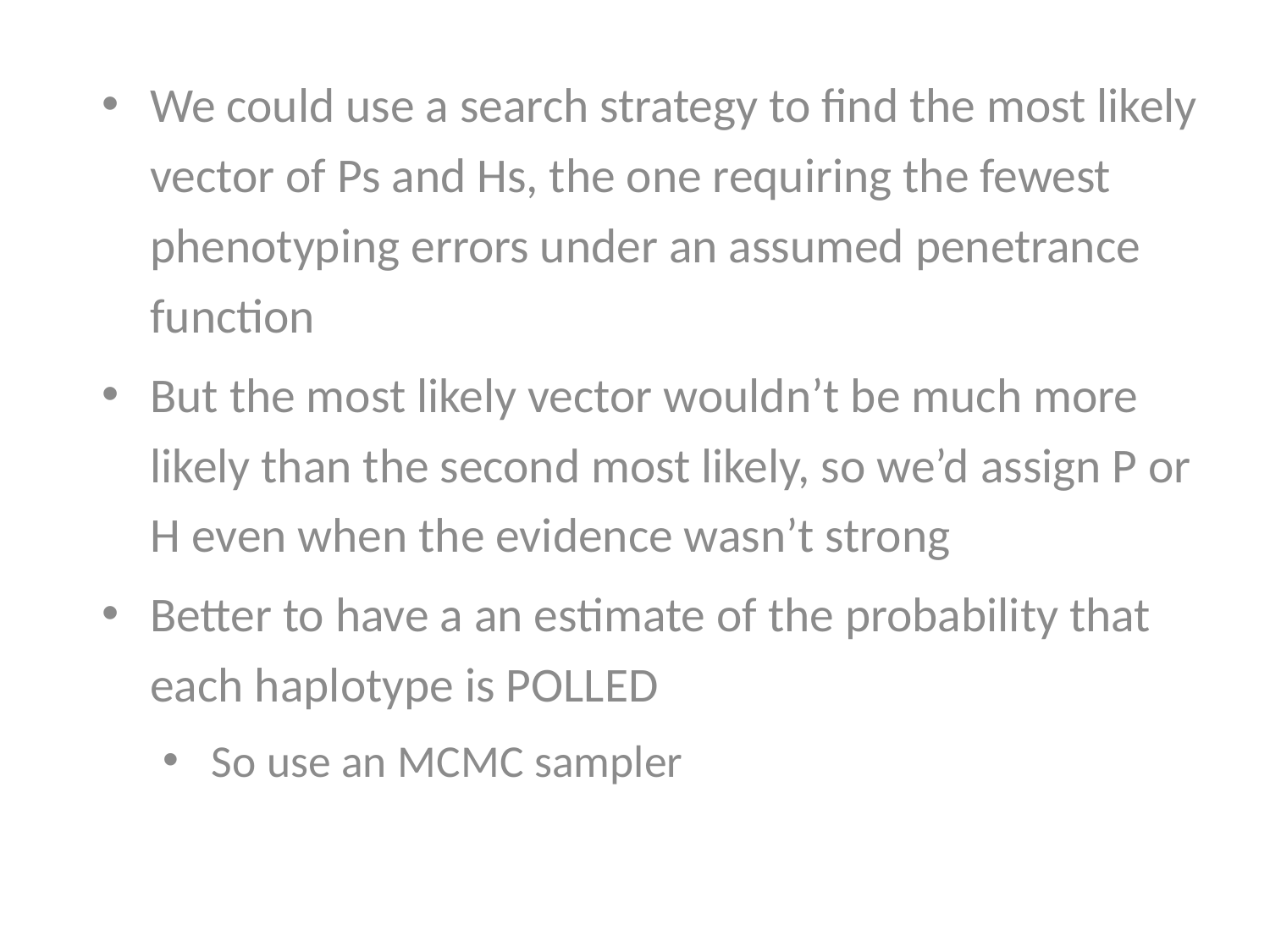

We could use a search strategy to find the most likely vector of Ps and Hs, the one requiring the fewest phenotyping errors under an assumed penetrance function
But the most likely vector wouldn’t be much more likely than the second most likely, so we’d assign P or H even when the evidence wasn’t strong
Better to have a an estimate of the probability that each haplotype is POLLED
So use an MCMC sampler